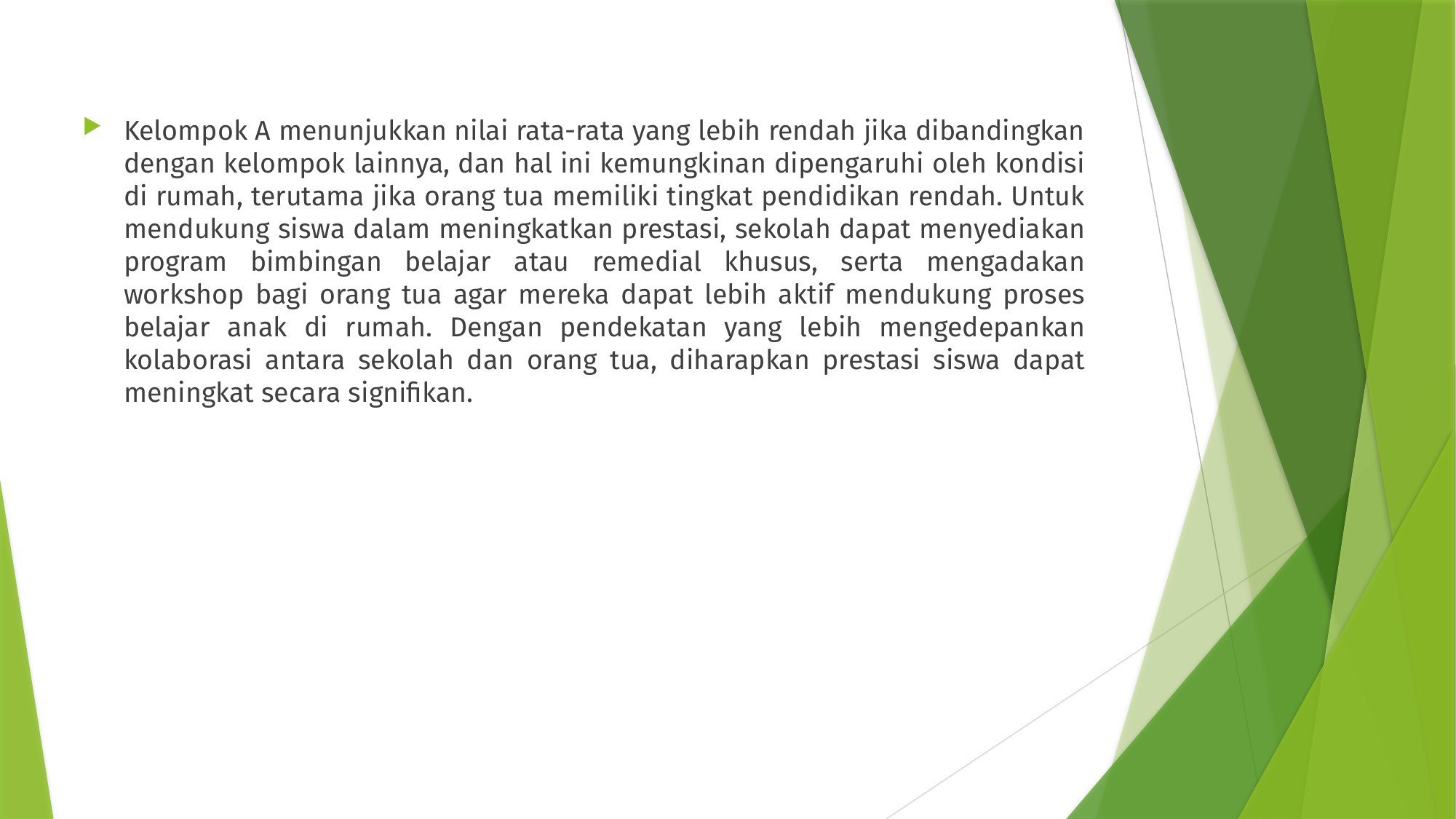

Kelompok A menunjukkan nilai rata-rata yang lebih rendah jika dibandingkan dengan kelompok lainnya, dan hal ini kemungkinan dipengaruhi oleh kondisi di rumah, terutama jika orang tua memiliki tingkat pendidikan rendah. Untuk mendukung siswa dalam meningkatkan prestasi, sekolah dapat menyediakan program bimbingan belajar atau remedial khusus, serta mengadakan workshop bagi orang tua agar mereka dapat lebih aktif mendukung proses belajar anak di rumah. Dengan pendekatan yang lebih mengedepankan kolaborasi antara sekolah dan orang tua, diharapkan prestasi siswa dapat meningkat secara signifikan.